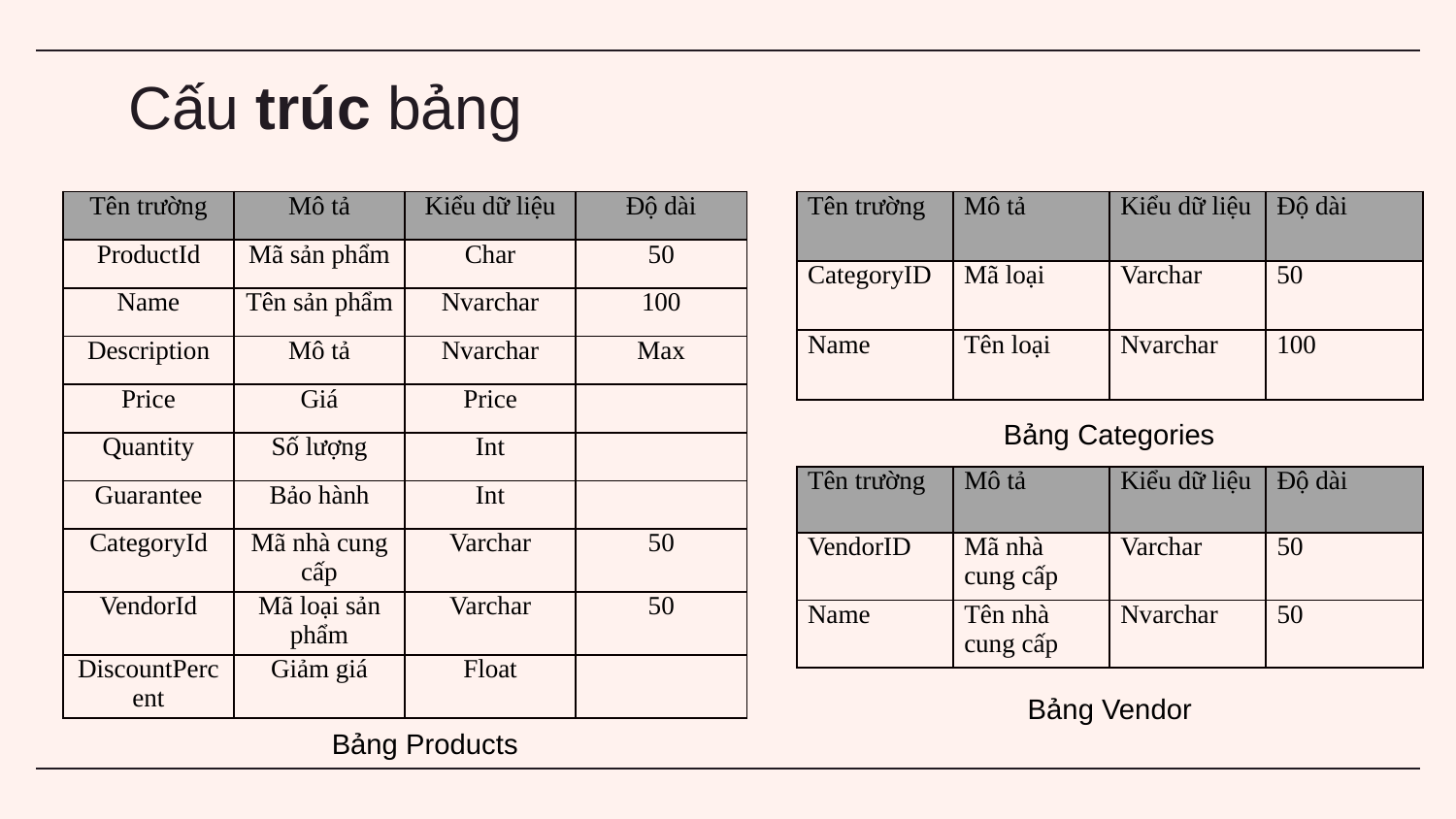

# Cấu trúc bảng
| Tên trường | Mô tả | Kiểu dữ liệu | Độ dài |
| --- | --- | --- | --- |
| ProductId | Mã sản phẩm | Char | 50 |
| Name | Tên sản phẩm | Nvarchar | 100 |
| Description | Mô tả | Nvarchar | Max |
| Price | Giá | Price |  |
| Quantity | Số lượng | Int |  |
| Guarantee | Bảo hành | Int |  |
| CategoryId | Mã nhà cung cấp | Varchar | 50 |
| VendorId | Mã loại sản phẩm | Varchar | 50 |
| DiscountPercent | Giảm giá | Float |  |
| Tên trường | Mô tả | Kiểu dữ liệu | Độ dài |
| --- | --- | --- | --- |
| CategoryID | Mã loại | Varchar | 50 |
| Name | Tên loại | Nvarchar | 100 |
Bảng Categories
| Tên trường | Mô tả | Kiểu dữ liệu | Độ dài |
| --- | --- | --- | --- |
| VendorID | Mã nhà cung cấp | Varchar | 50 |
| Name | Tên nhà cung cấp | Nvarchar | 50 |
Bảng Vendor
Bảng Products